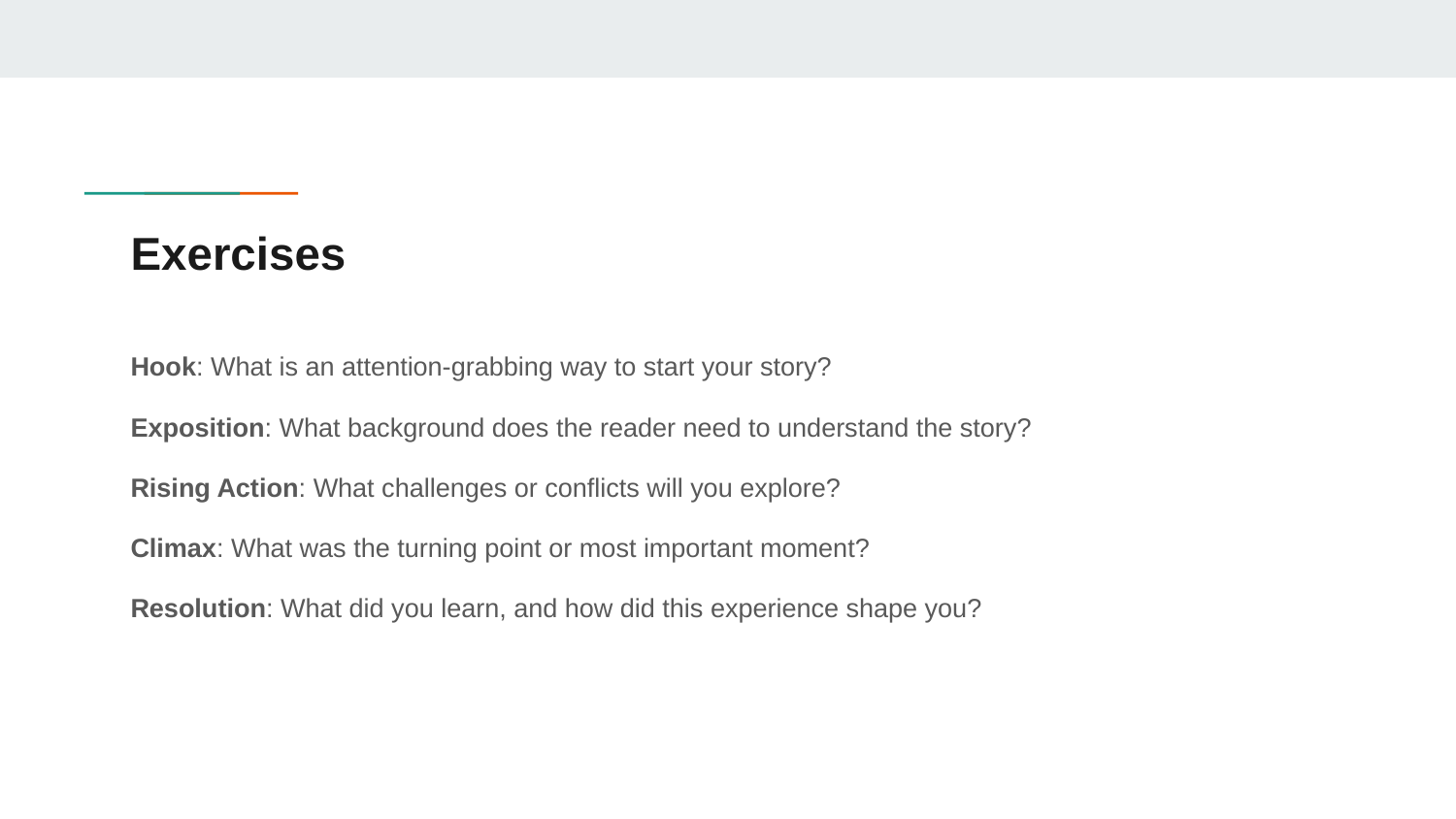

# Exercises
Hook: What is an attention-grabbing way to start your story?
Exposition: What background does the reader need to understand the story?
Rising Action: What challenges or conflicts will you explore?
Climax: What was the turning point or most important moment?
Resolution: What did you learn, and how did this experience shape you?